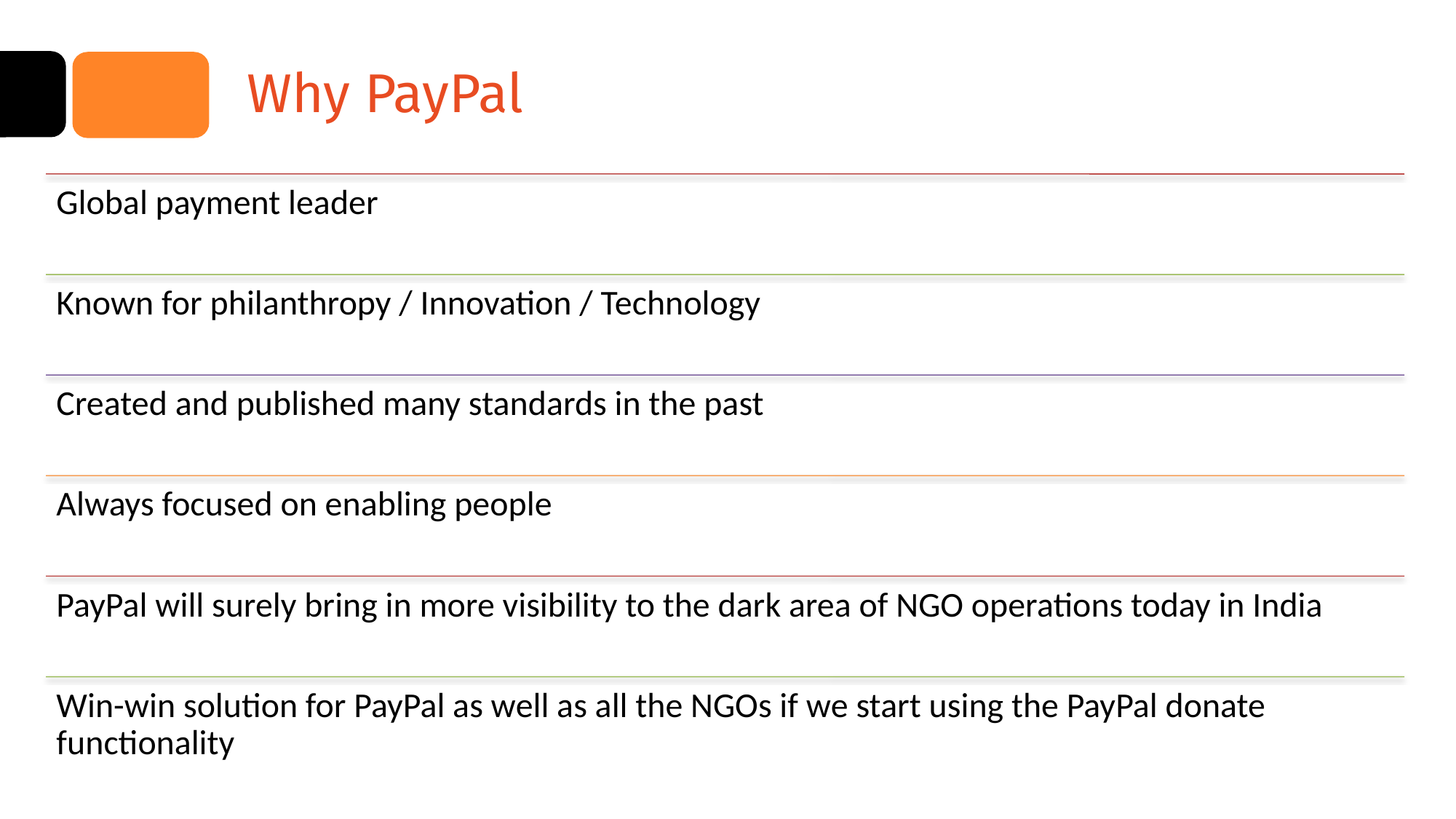

# Why PayPal
Global payment leader
Known for philanthropy / Innovation / Technology
Created and published many standards in the past
Always focused on enabling people
PayPal will surely bring in more visibility to the dark area of NGO operations today in India
Win-win solution for PayPal as well as all the NGOs if we start using the PayPal donate functionality